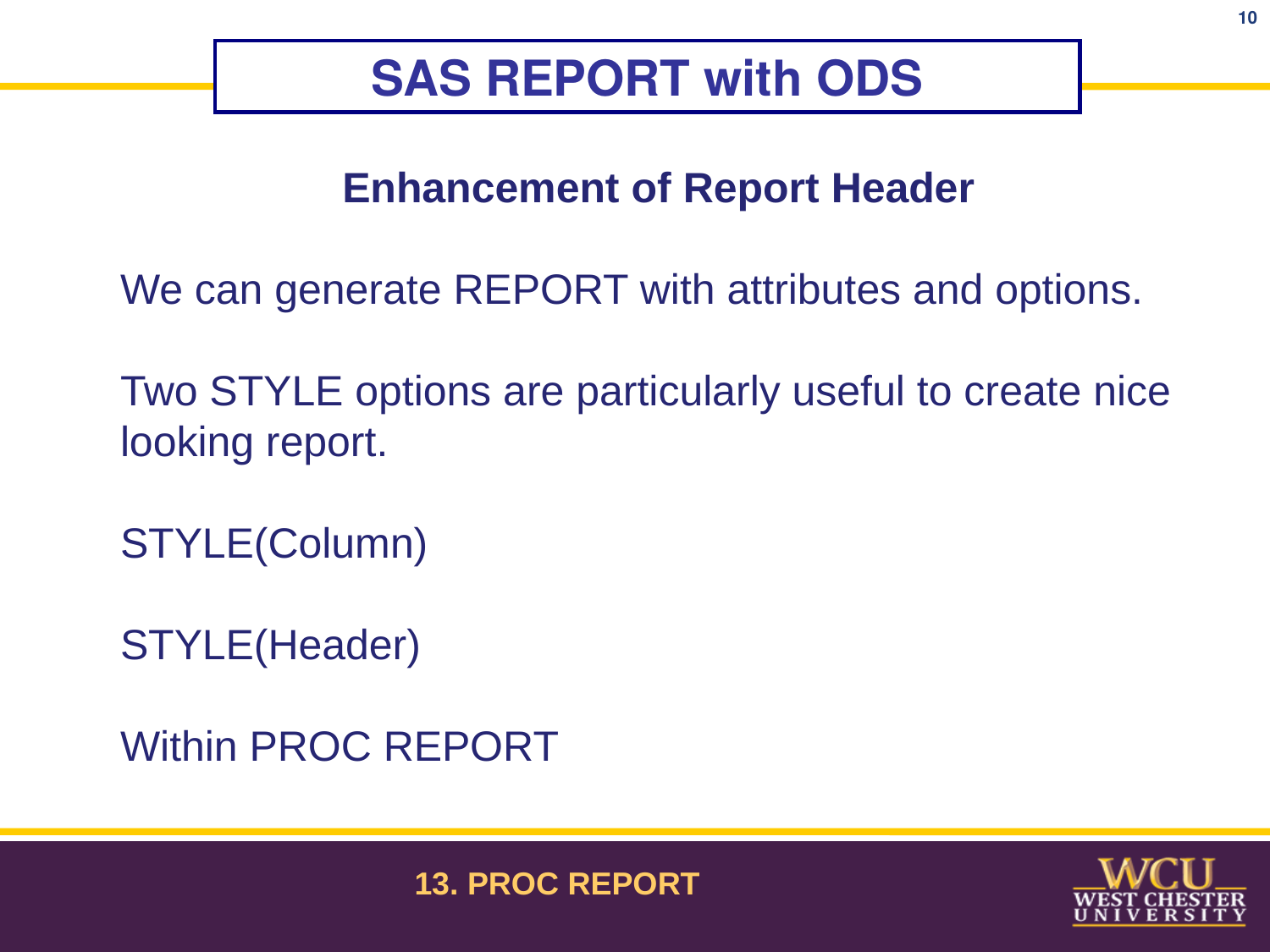

10
SAS REPORT with ODS
Enhancement of Report Header

We can generate REPORT with attributes and options.

Two STYLE options are particularly useful to create nice looking report.

STYLE(Column)

STYLE(Header)

Within PROC REPORT